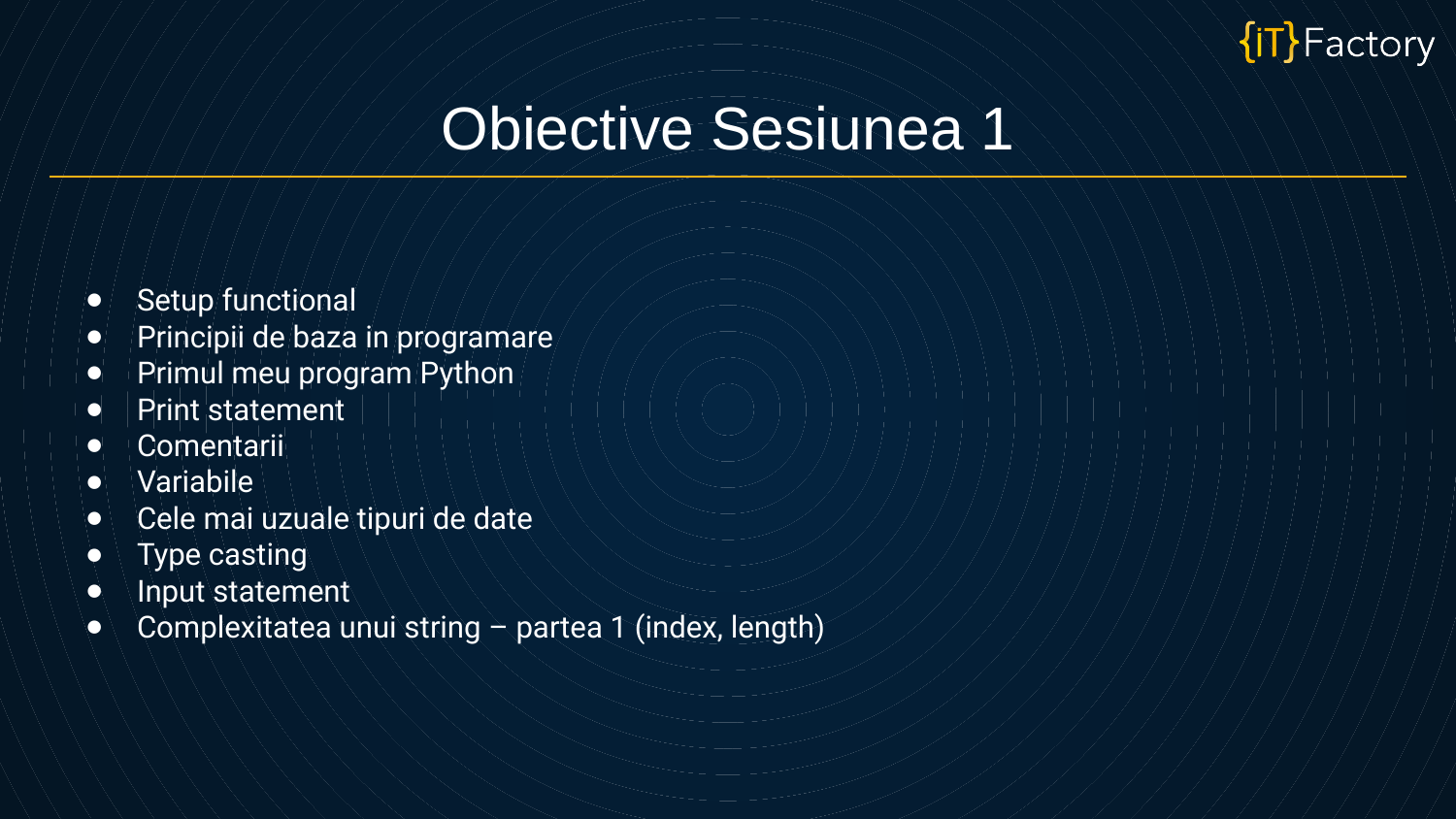

Obiective Sesiunea 1
Setup functional
Principii de baza in programare
Primul meu program Python
Print statement
Comentarii
Variabile
Cele mai uzuale tipuri de date
Type casting
Input statement
Complexitatea unui string – partea 1 (index, length)